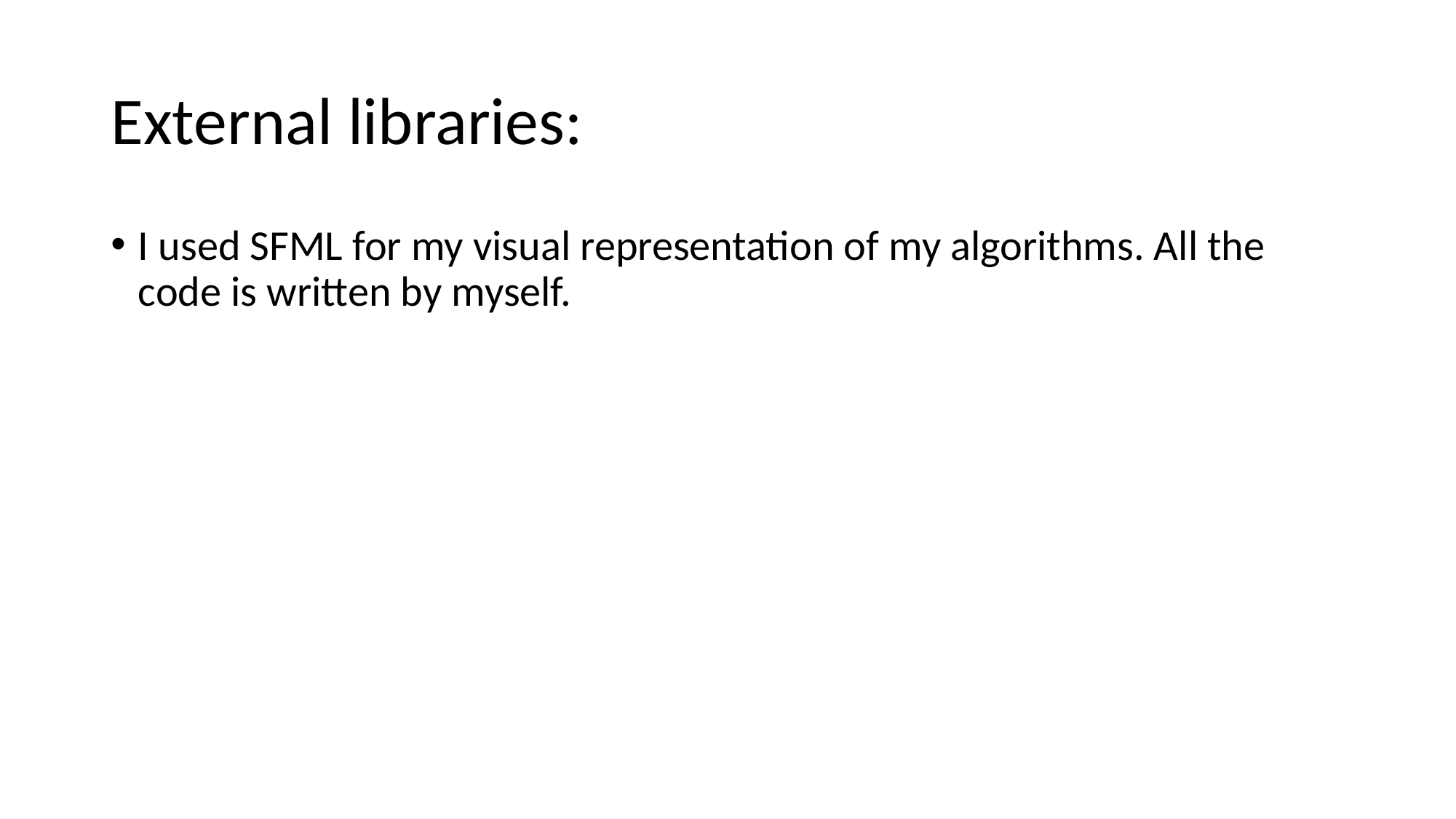

# External libraries:
I used SFML for my visual representation of my algorithms. All the code is written by myself.